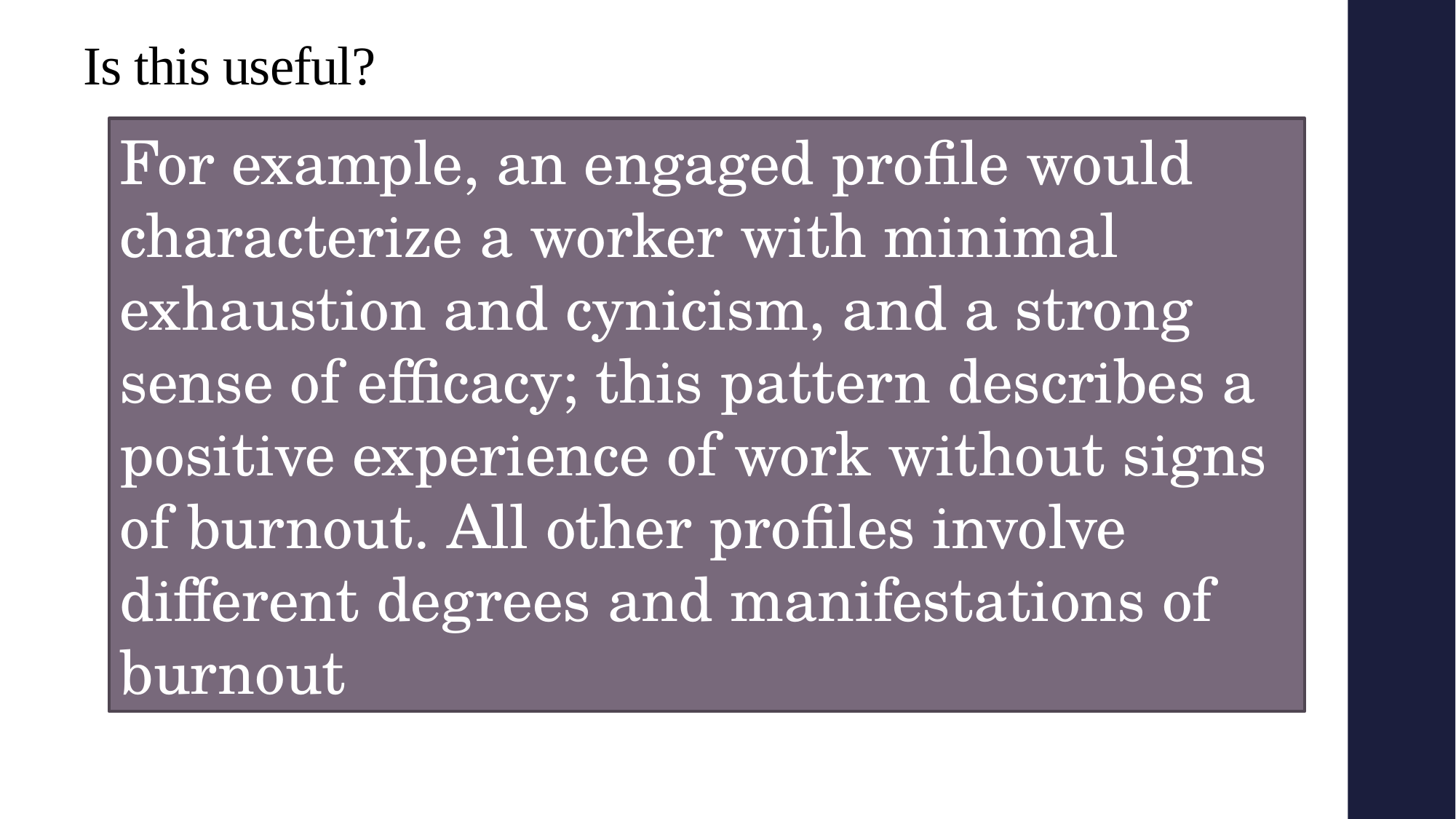

# Is this useful?
For example, an engaged profile would characterize a worker with minimal exhaustion and cynicism, and a strong sense of efficacy; this pattern describes a positive experience of work without signs of burnout. All other profiles involve different degrees and manifestations of burnout